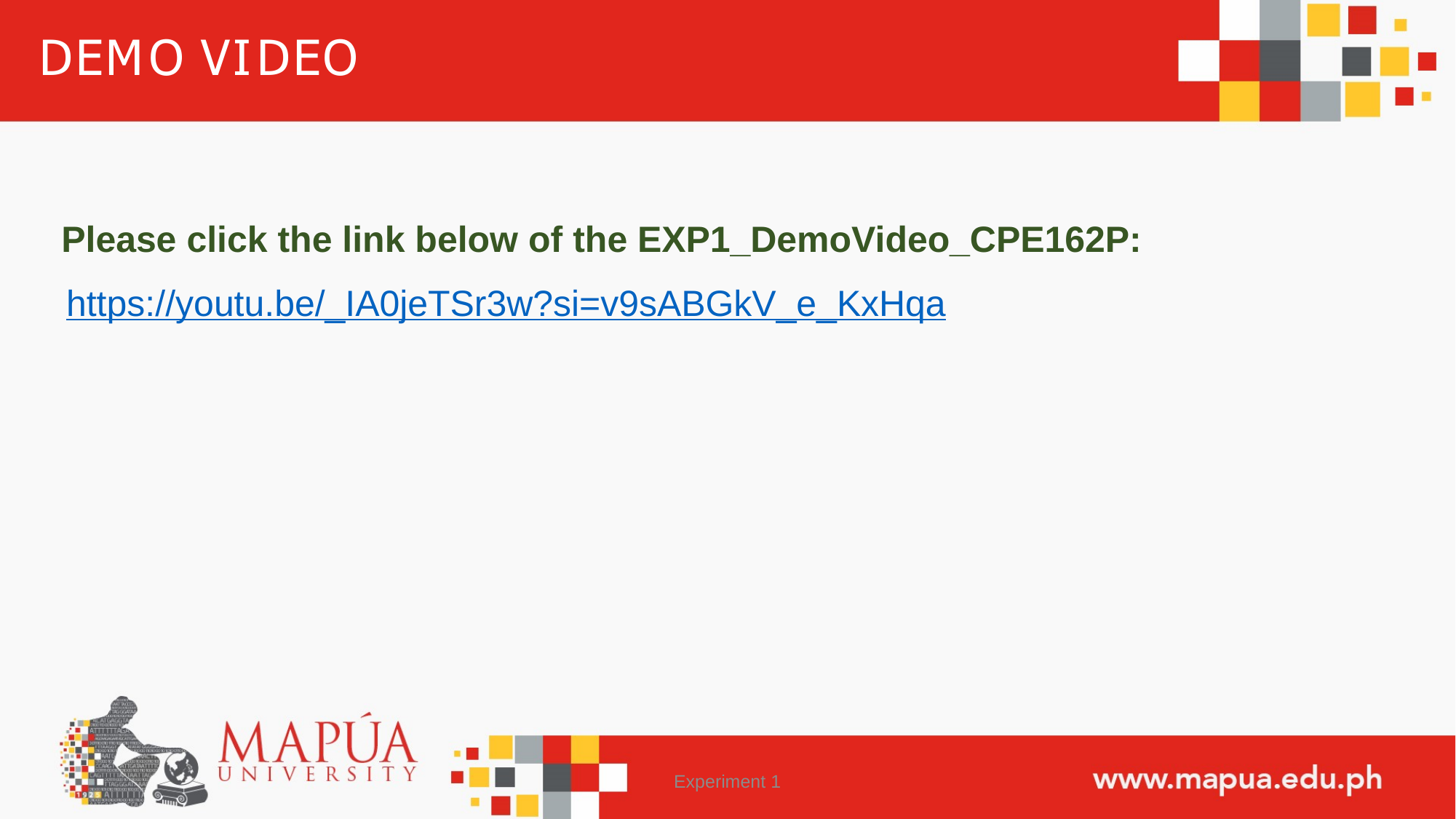

# DEMO VIDEO
Please click the link below of the EXP1_DemoVideo_CPE162P:

https://youtu.be/_IA0jeTSr3w?si=v9sABGkV_e_KxHqa

Experiment 1